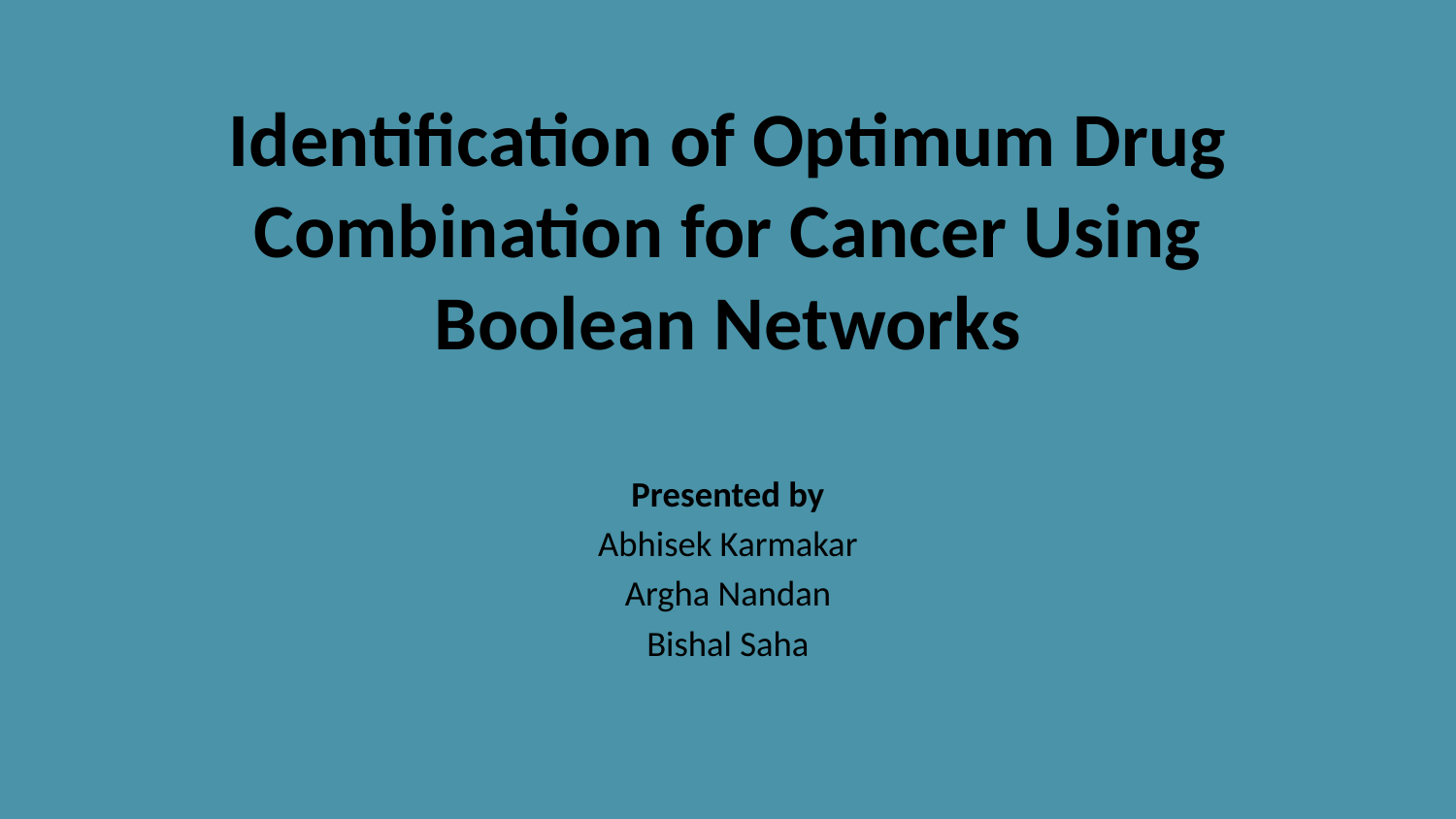

# Identification of Optimum Drug Combination for Cancer Using Boolean Networks
Presented by
Abhisek Karmakar
Argha Nandan
Bishal Saha